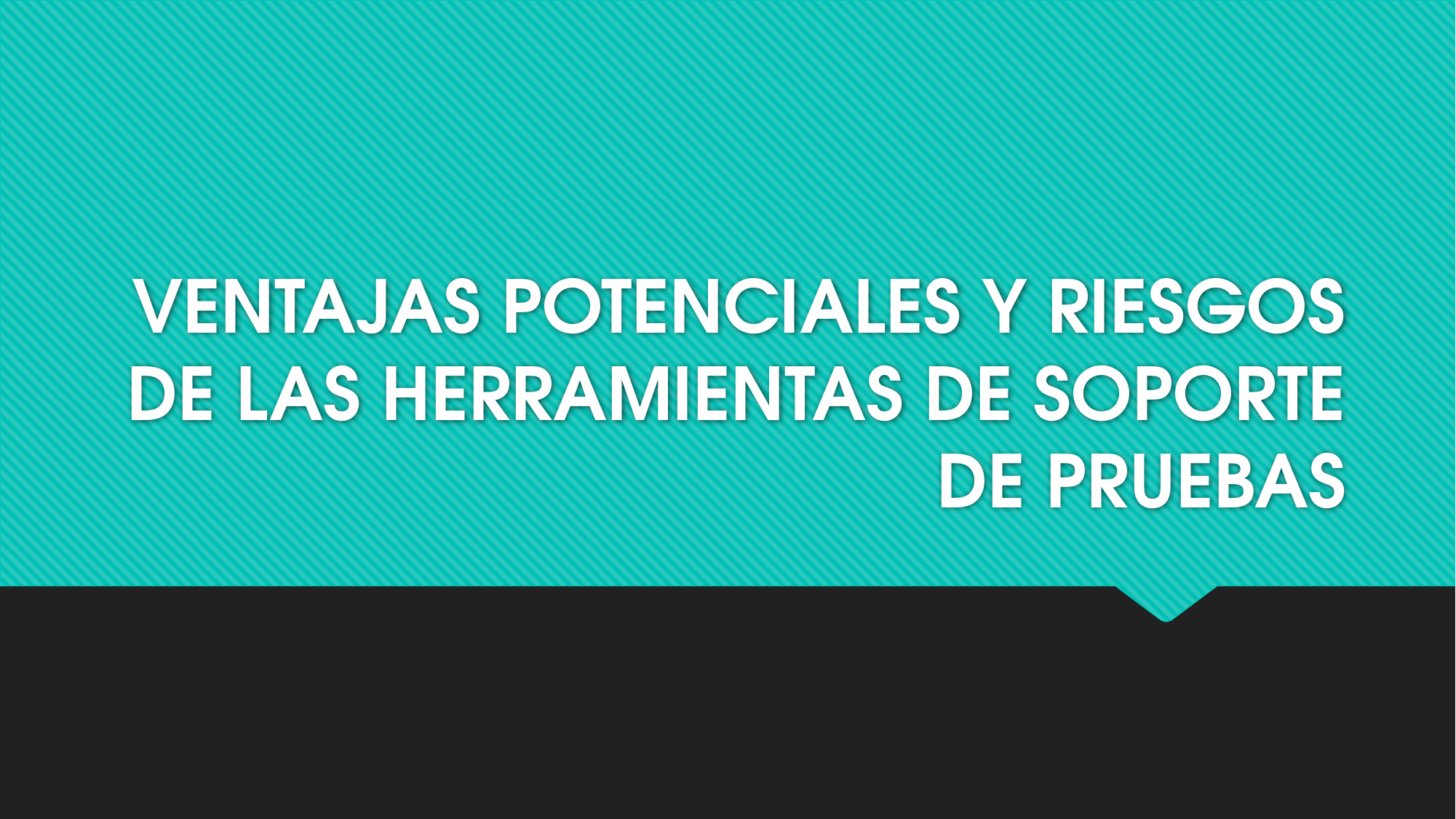

# VENTAJAS POTENCIALES Y RIESGOS DE LAS HERRAMIENTAS DE SOPORTE DE PRUEBAS